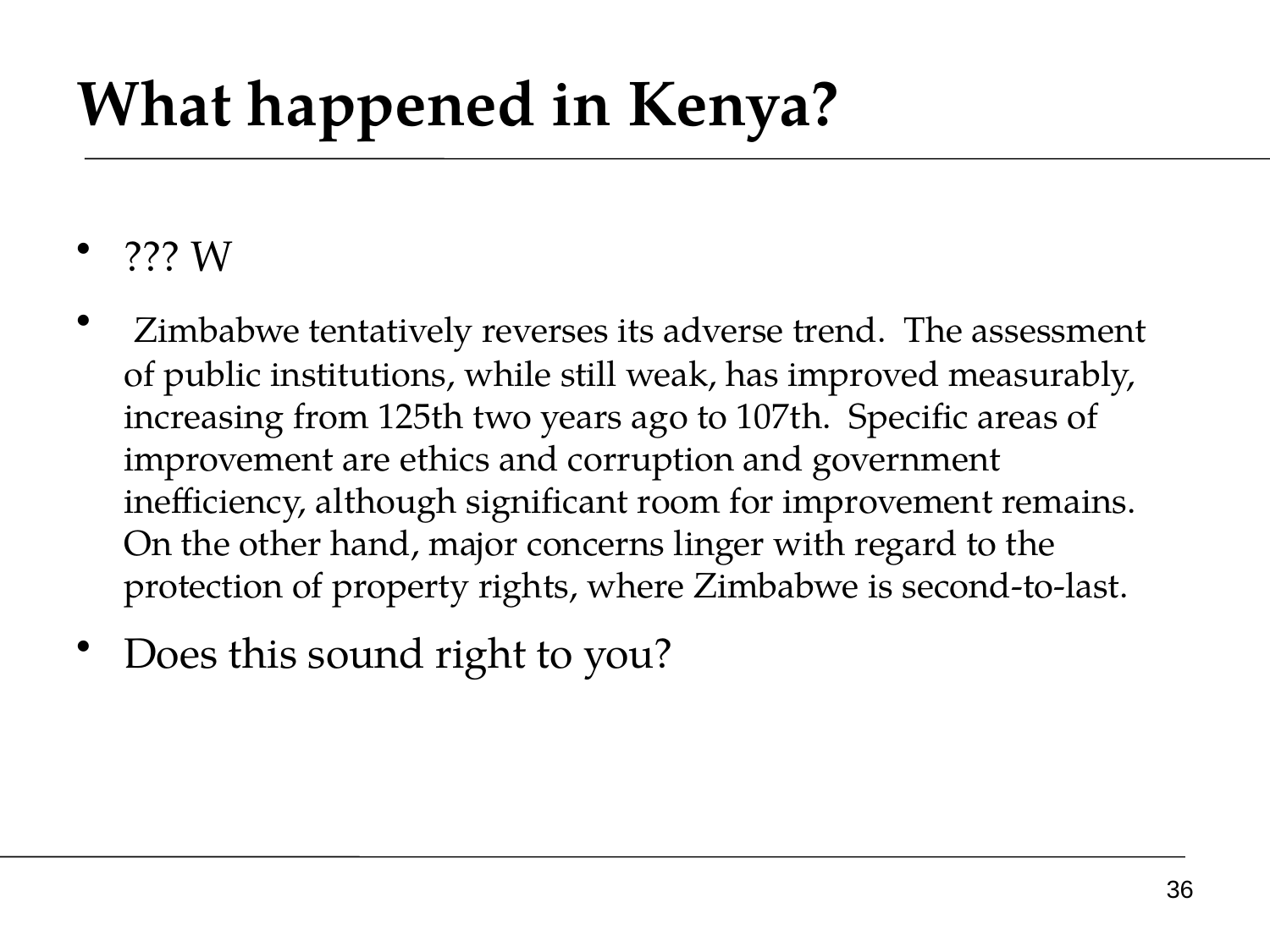

# What happened in Kenya?
??? W
 Zimbabwe tentatively reverses its adverse trend.  The assessment of public institutions, while still weak, has improved measurably, increasing from 125th two years ago to 107th.  Specific areas of improvement are ethics and corruption and government inefficiency, although significant room for improvement remains.  On the other hand, major concerns linger with regard to the protection of property rights, where Zimbabwe is second-to-last.
Does this sound right to you?
36